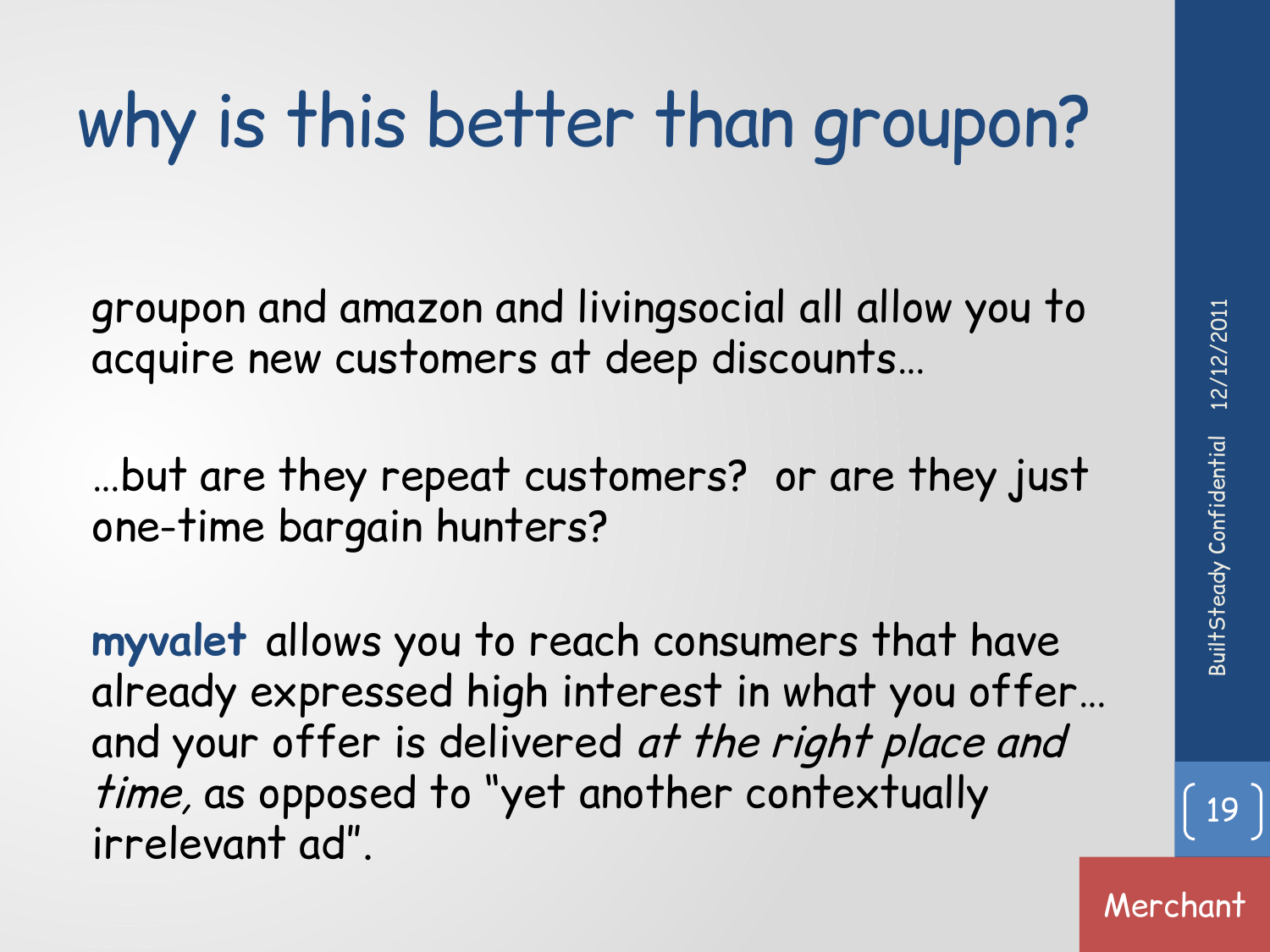

# why is this better than groupon?
groupon and amazon and livingsocial all allow you to acquire new customers at deep discounts…

…but are they repeat customers?  or are they just one-time bargain hunters?

myvalet allows you to reach consumers that have already expressed high interest in what you offer… and your offer is delivered at the right place and time, as opposed to “yet another contextually irrelevant ad”.
12/12/2011
BuiltSteady Confidential
19
Merchant